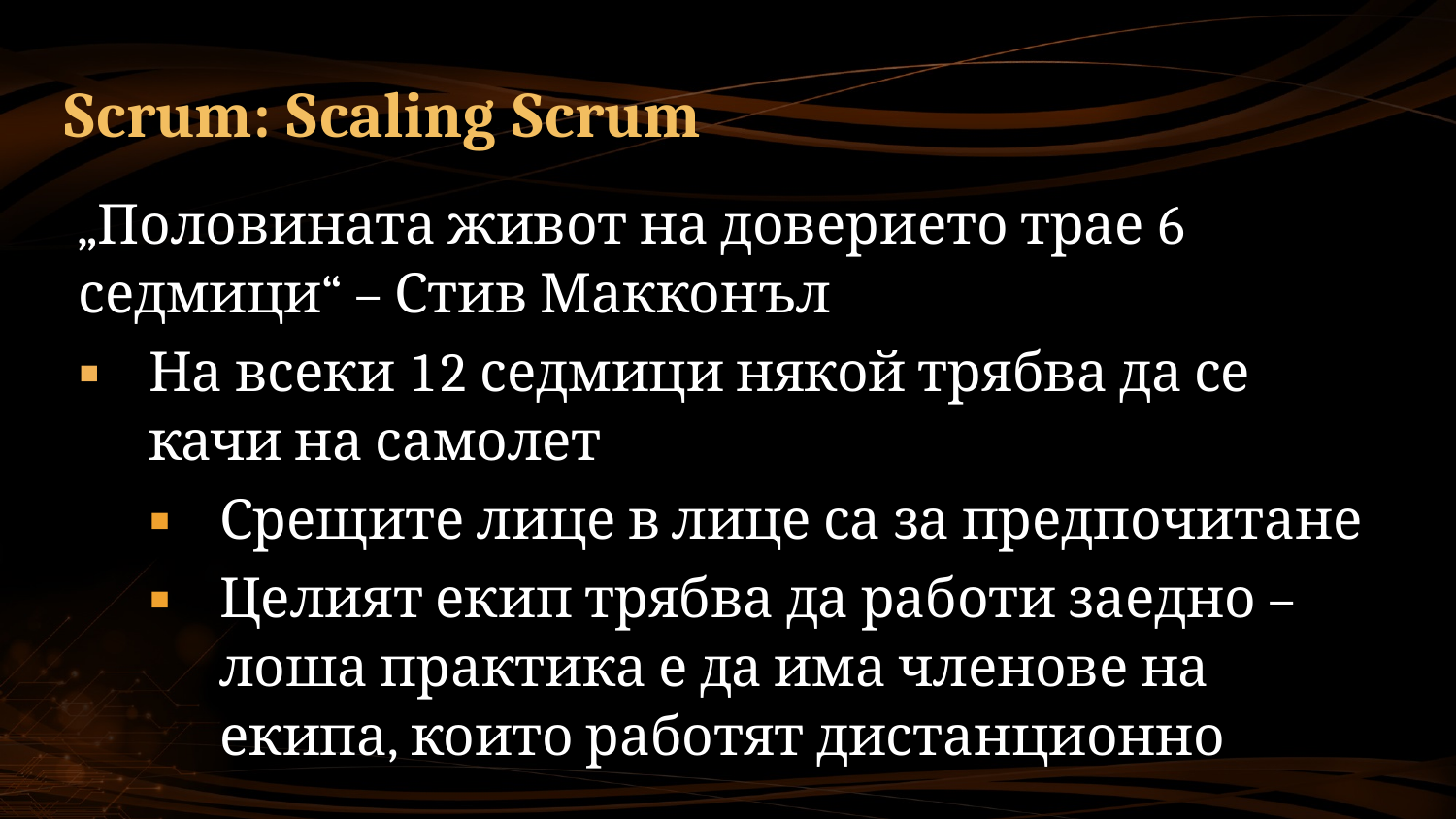

# Scrum: Scaling Scrum
„Половината живот на доверието трае 6 седмици“ – Стив Макконъл
На всеки 12 седмици някой трябва да се качи на самолет
Срещите лице в лице са за предпочитане
Целият екип трябва да работи заедно – лоша практика е да има членове на екипа, които работят дистанционно